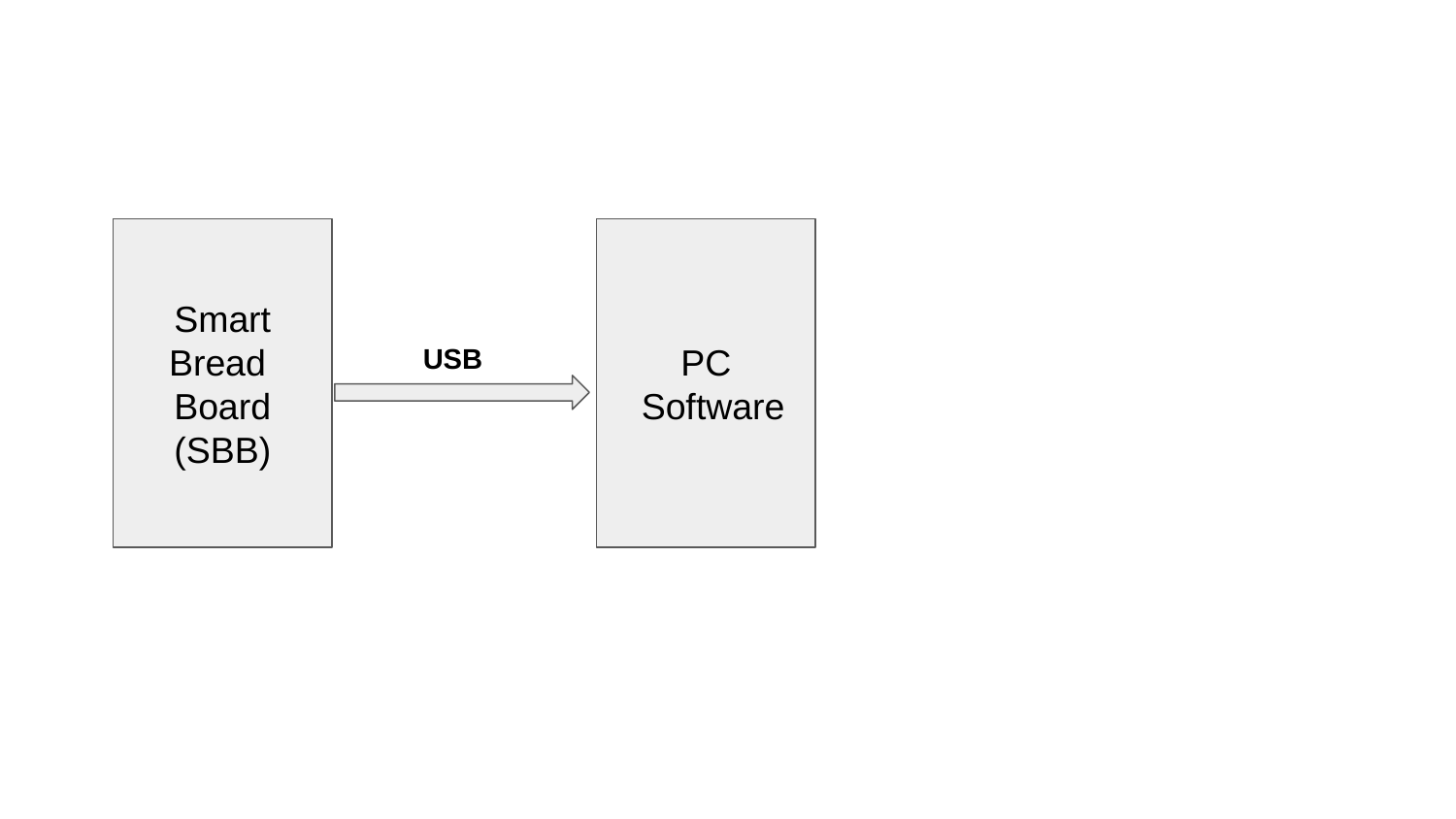

Smart
Bread
Board
(SBB)
PC
   Software
USB